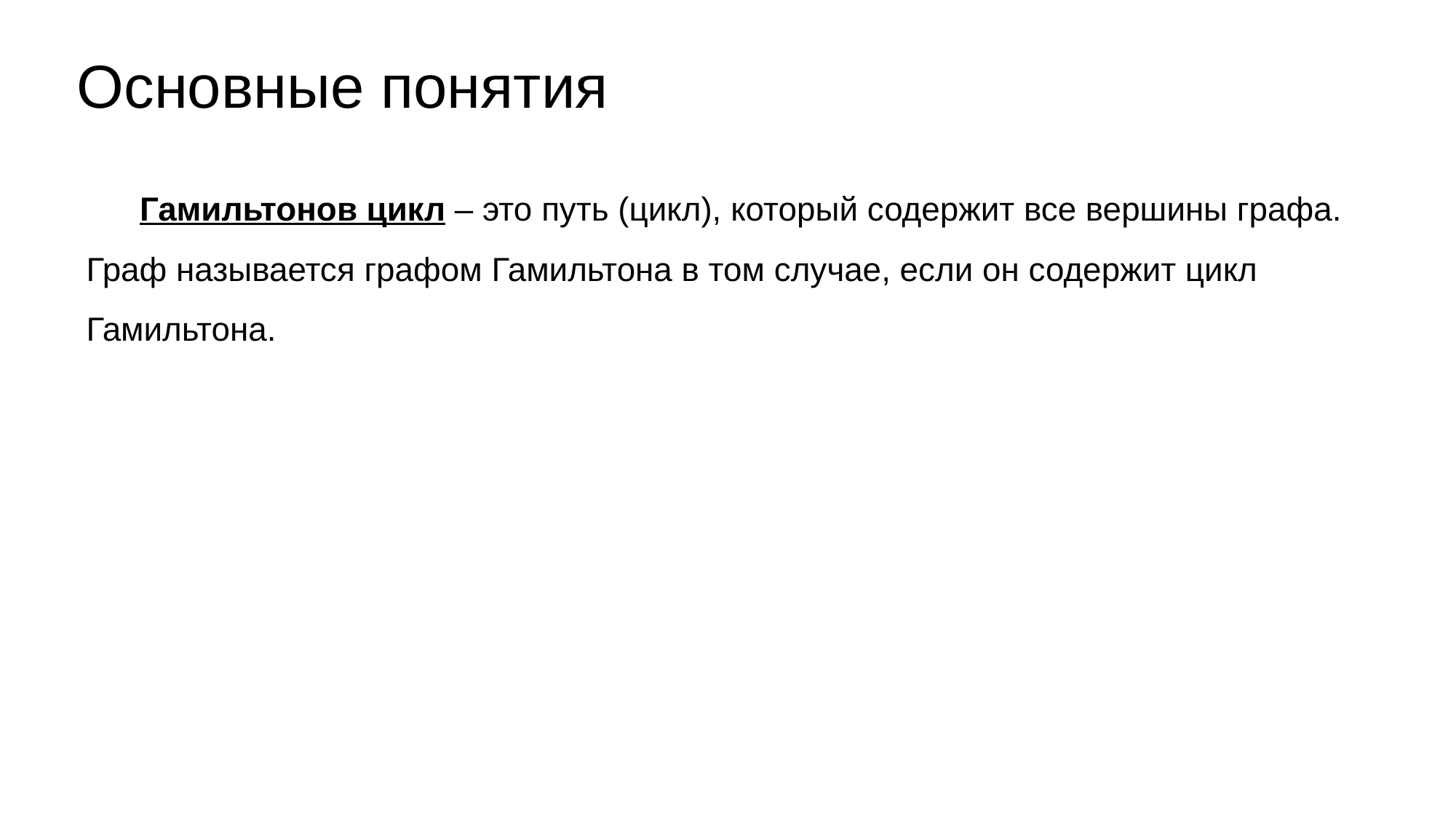

Основные понятия
Гамильтонов цикл – это путь (цикл), который содержит все вершины графа. Граф называется графом Гамильтона в том случае, если он содержит цикл Гамильтона.